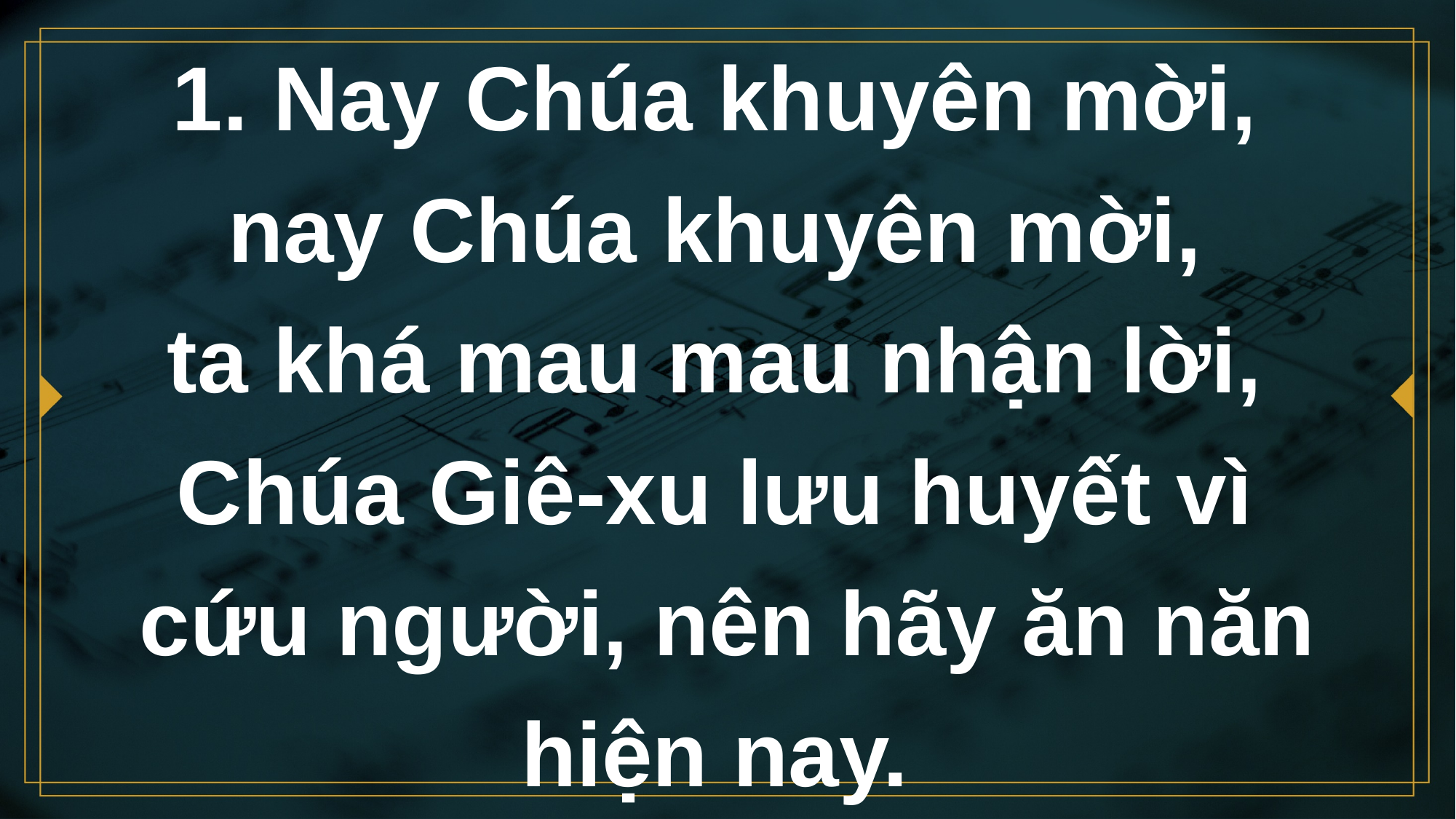

# 1. Nay Chúa khuyên mời,
nay Chúa khuyên mời,
ta khá mau mau nhận lời,
Chúa Giê-xu lưu huyết vì
cứu người, nên hãy ăn năn hiện nay.